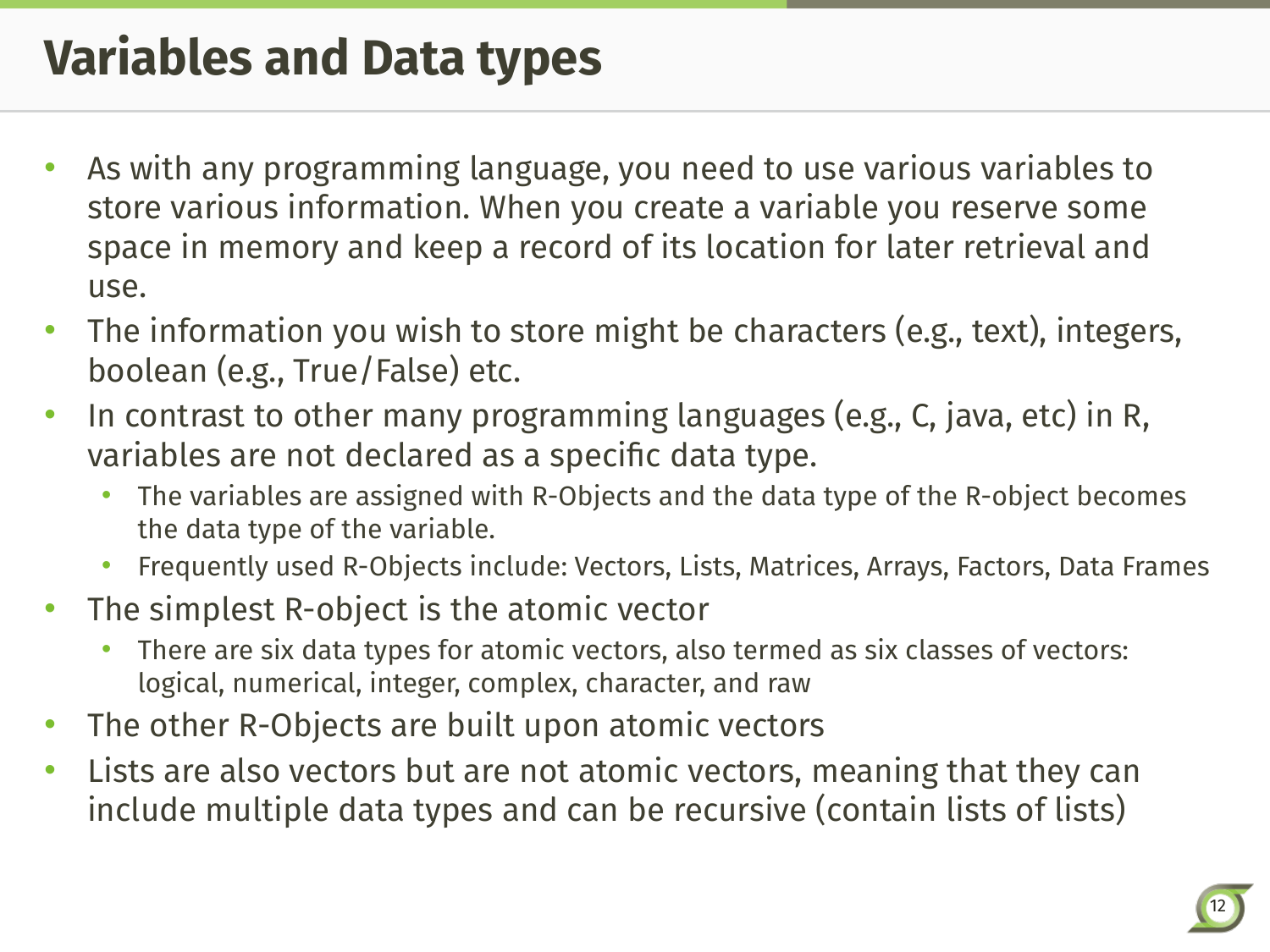

# Variables and Data types
As with any programming language, you need to use various variables to store various information. When you create a variable you reserve some space in memory and keep a record of its location for later retrieval and use.
The information you wish to store might be characters (e.g., text), integers, boolean (e.g., True/False) etc.
In contrast to other many programming languages (e.g., C, java, etc) in R, variables are not declared as a specific data type.
The variables are assigned with R-Objects and the data type of the R-object becomes the data type of the variable.
Frequently used R-Objects include: Vectors, Lists, Matrices, Arrays, Factors, Data Frames
The simplest R-object is the atomic vector
There are six data types for atomic vectors, also termed as six classes of vectors: logical, numerical, integer, complex, character, and raw
The other R-Objects are built upon atomic vectors
Lists are also vectors but are not atomic vectors, meaning that they can include multiple data types and can be recursive (contain lists of lists)